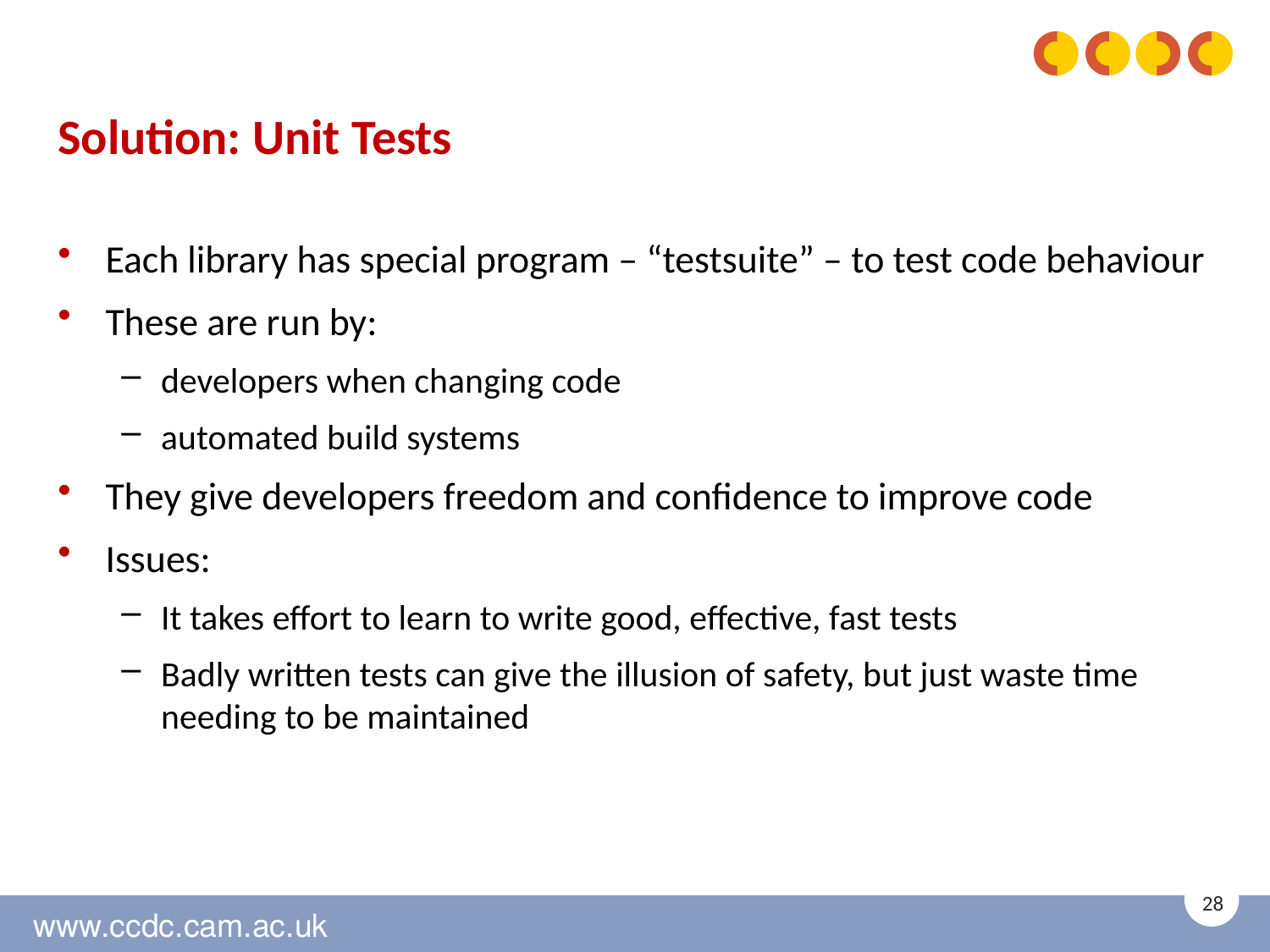

# Solution: Unit Tests
Each library has special program – “testsuite” – to test code behaviour
These are run by:
developers when changing code
automated build systems
They give developers freedom and confidence to improve code
Issues:
It takes effort to learn to write good, effective, fast tests
Badly written tests can give the illusion of safety, but just waste time needing to be maintained